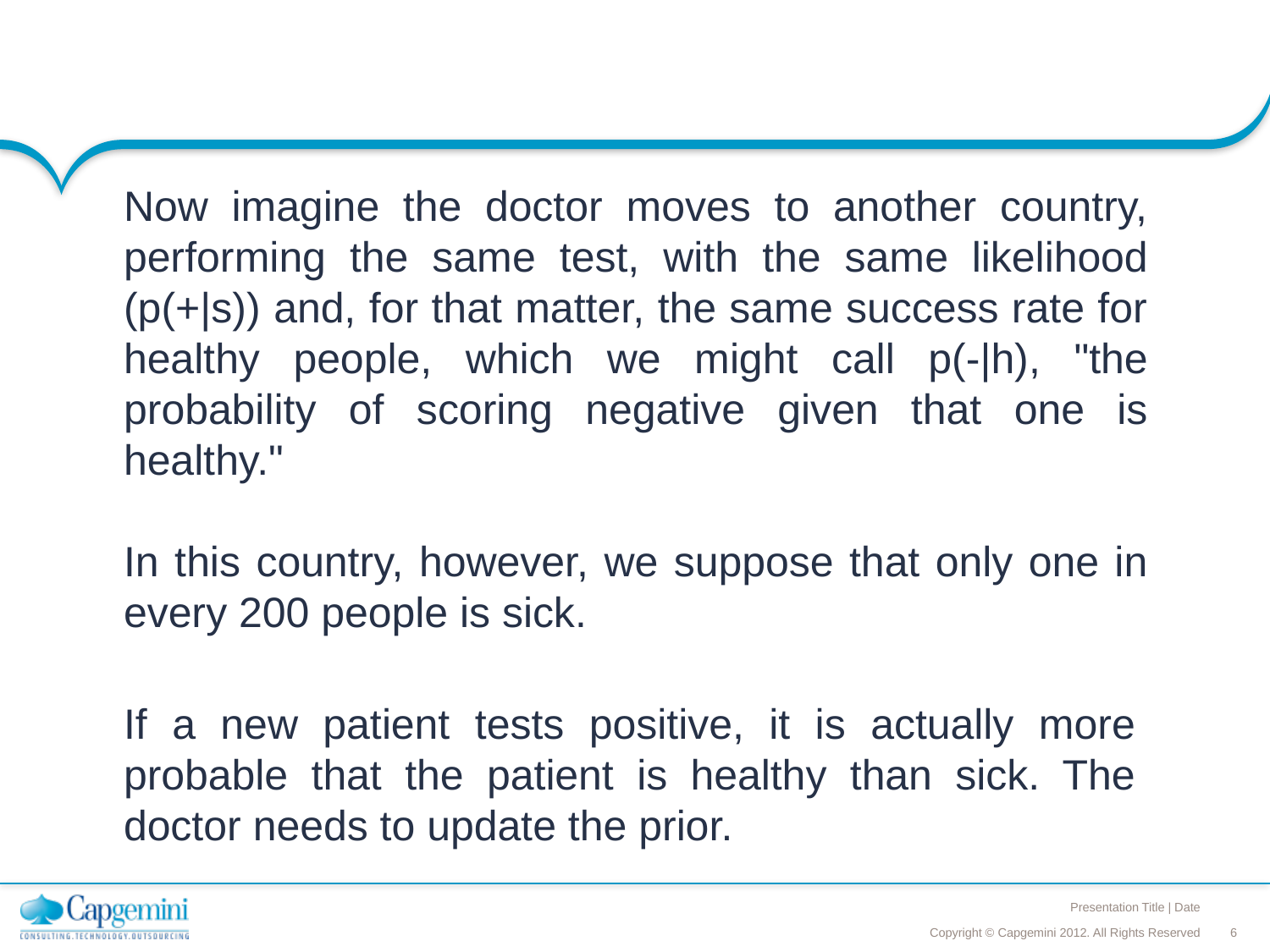

#
Now imagine the doctor moves to another country, performing the same test, with the same likelihood (p(+|s)) and, for that matter, the same success rate for healthy people, which we might call p(-|h), "the probability of scoring negative given that one is healthy."

In this country, however, we suppose that only one in every 200 people is sick.
If a new patient tests positive, it is actually more probable that the patient is healthy than sick. The doctor needs to update the prior.